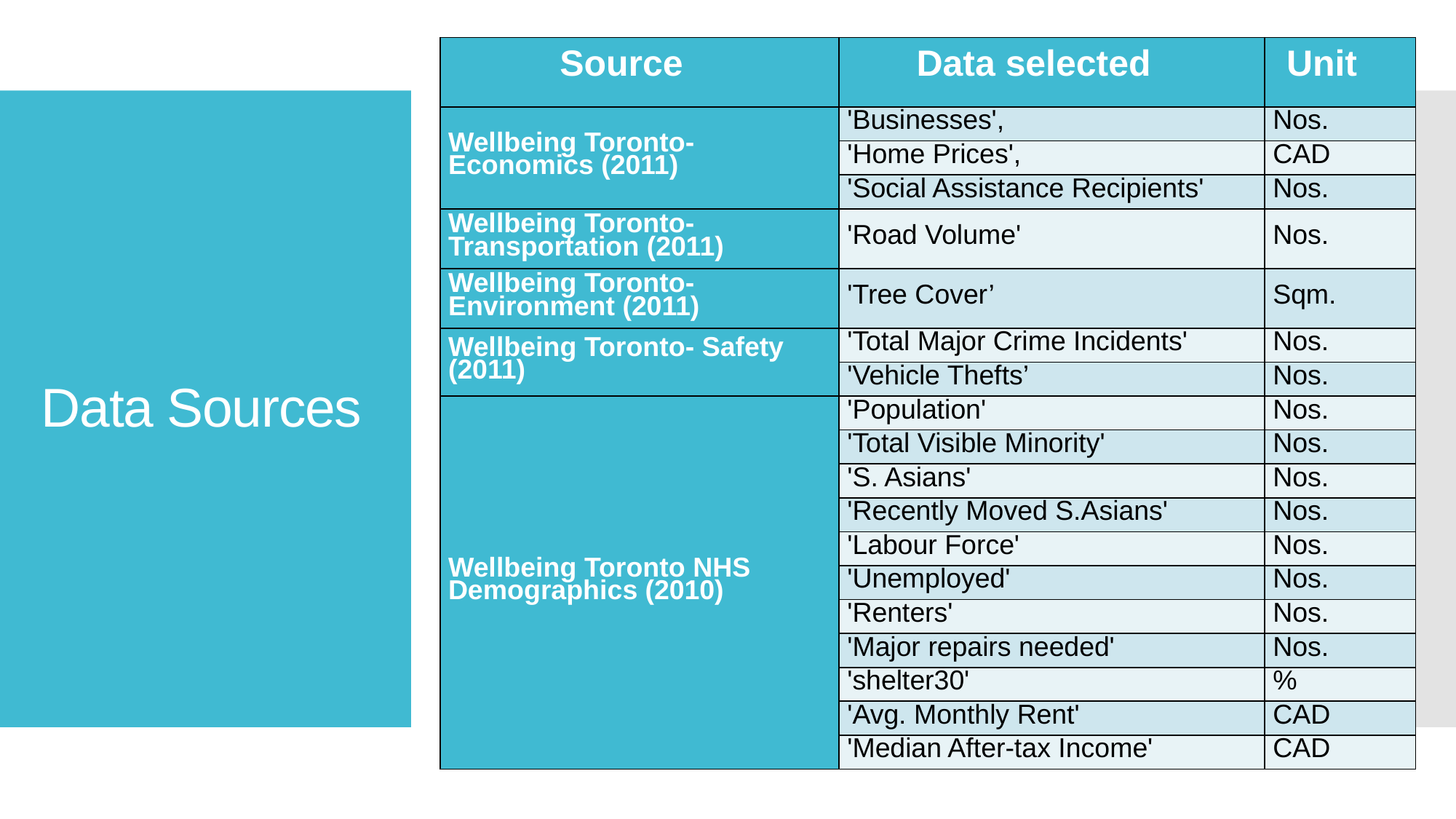

| Source | Data selected | Unit |
| --- | --- | --- |
| Wellbeing Toronto- Economics (2011) | 'Businesses', | Nos. |
|  | 'Home Prices', | CAD |
|  | 'Social Assistance Recipients' | Nos. |
| Wellbeing Toronto- Transportation (2011) | 'Road Volume' | Nos. |
| Wellbeing Toronto- Environment (2011) | 'Tree Cover’ | Sqm. |
| Wellbeing Toronto- Safety (2011) | 'Total Major Crime Incidents' | Nos. |
|  | 'Vehicle Thefts’ | Nos. |
| Wellbeing Toronto NHS Demographics (2010) | 'Population' | Nos. |
|  | 'Total Visible Minority' | Nos. |
|  | 'S. Asians' | Nos. |
|  | 'Recently Moved S.Asians' | Nos. |
|  | 'Labour Force' | Nos. |
|  | 'Unemployed' | Nos. |
|  | 'Renters' | Nos. |
|  | 'Major repairs needed' | Nos. |
|  | 'shelter30' | % |
|  | 'Avg. Monthly Rent' | CAD |
|  | 'Median After-tax Income' | CAD |
# Data Sources